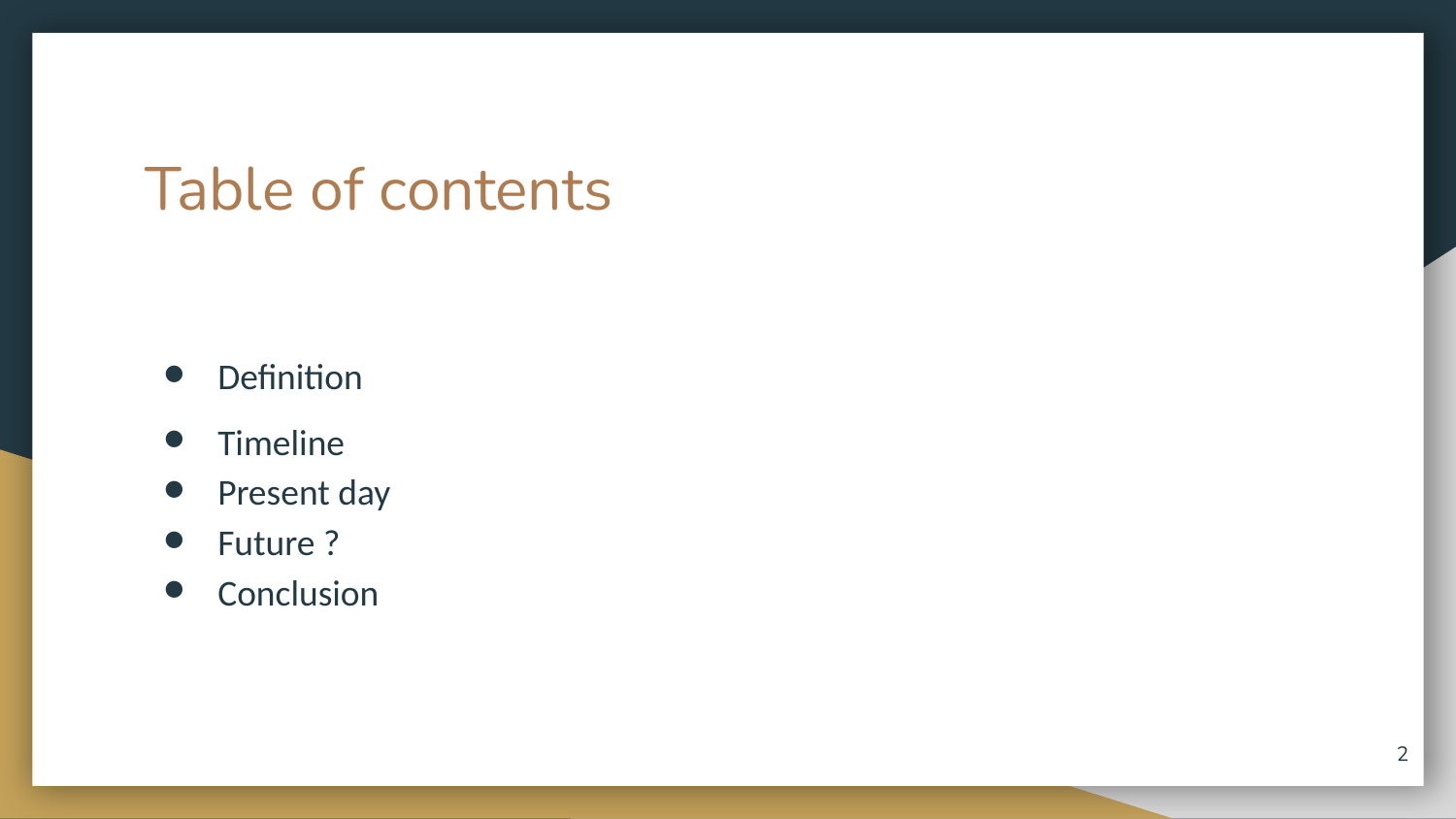

# Table of contents
Definition
Timeline
Present day
Future ?
Conclusion
2